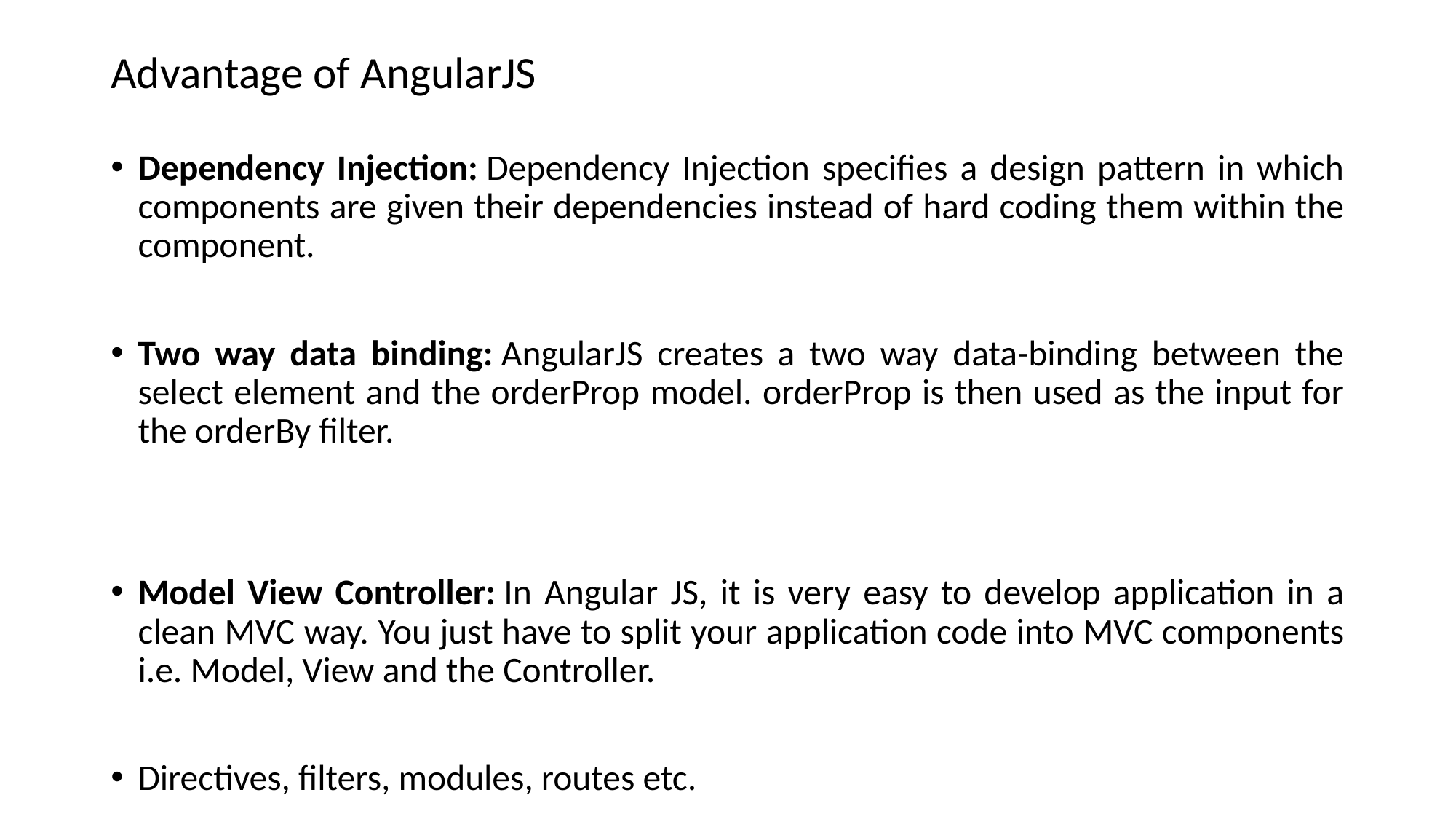

# Advantage of AngularJS
Dependency Injection: Dependency Injection specifies a design pattern in which components are given their dependencies instead of hard coding them within the component.

Two way data binding: AngularJS creates a two way data-binding between the select element and the orderProp model. orderProp is then used as the input for the orderBy filter.

Model View Controller: In Angular JS, it is very easy to develop application in a clean MVC way. You just have to split your application code into MVC components i.e. Model, View and the Controller.

Directives, filters, modules, routes etc.